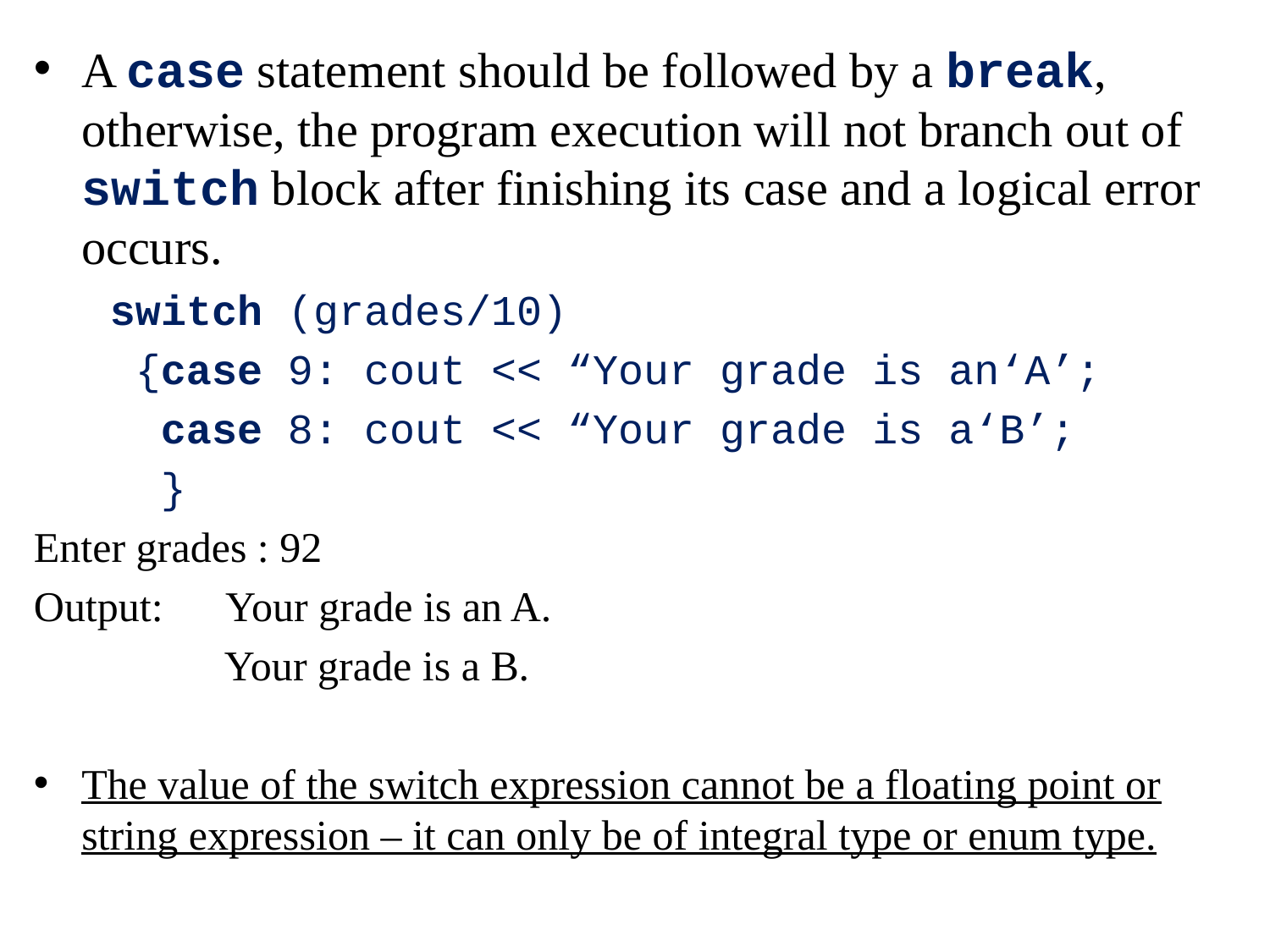

A case statement should be followed by a break, otherwise, the program execution will not branch out of switch block after finishing its case and a logical error occurs.
   switch (grades/10)
    {case 9: cout << “Your grade is an‘A’;
     case 8: cout << “Your grade is a‘B’;
     }
Enter grades : 92
Output:      Your grade is an A.
                  Your grade is a B.

The value of the switch expression cannot be a floating point or string expression – it can only be of integral type or enum type.